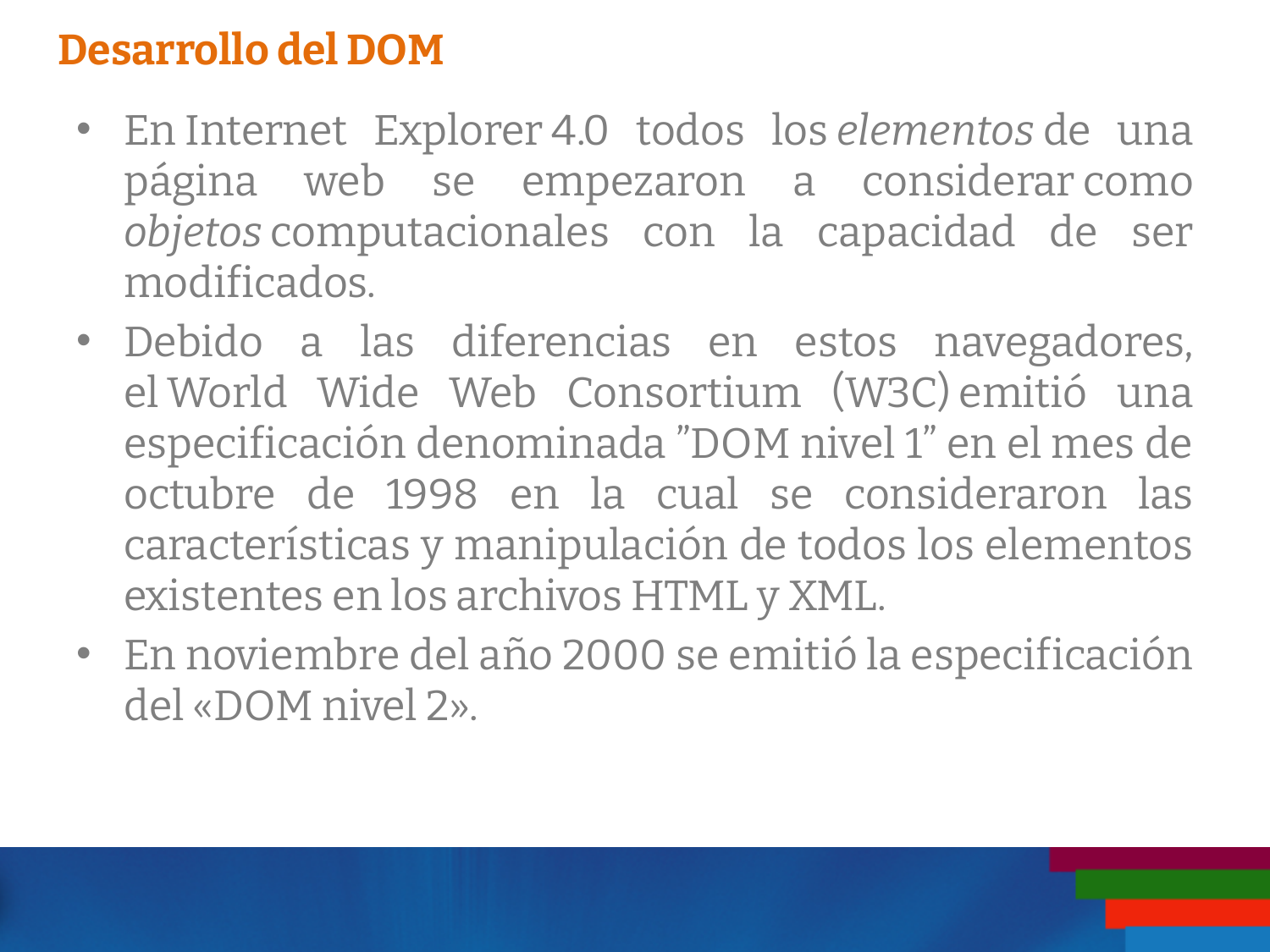

# Desarrollo del DOM
En Internet Explorer 4.0 todos los elementos de una página web se empezaron a considerar como objetos computacionales con la capacidad de ser modificados.
Debido a las diferencias en estos navegadores, el World Wide Web Consortium (W3C) emitió una especificación denominada ”DOM nivel 1” en el mes de octubre de 1998 en la cual se consideraron las características y manipulación de todos los elementos existentes en los archivos HTML y XML.
En noviembre del año 2000 se emitió la especificación del «DOM nivel 2».